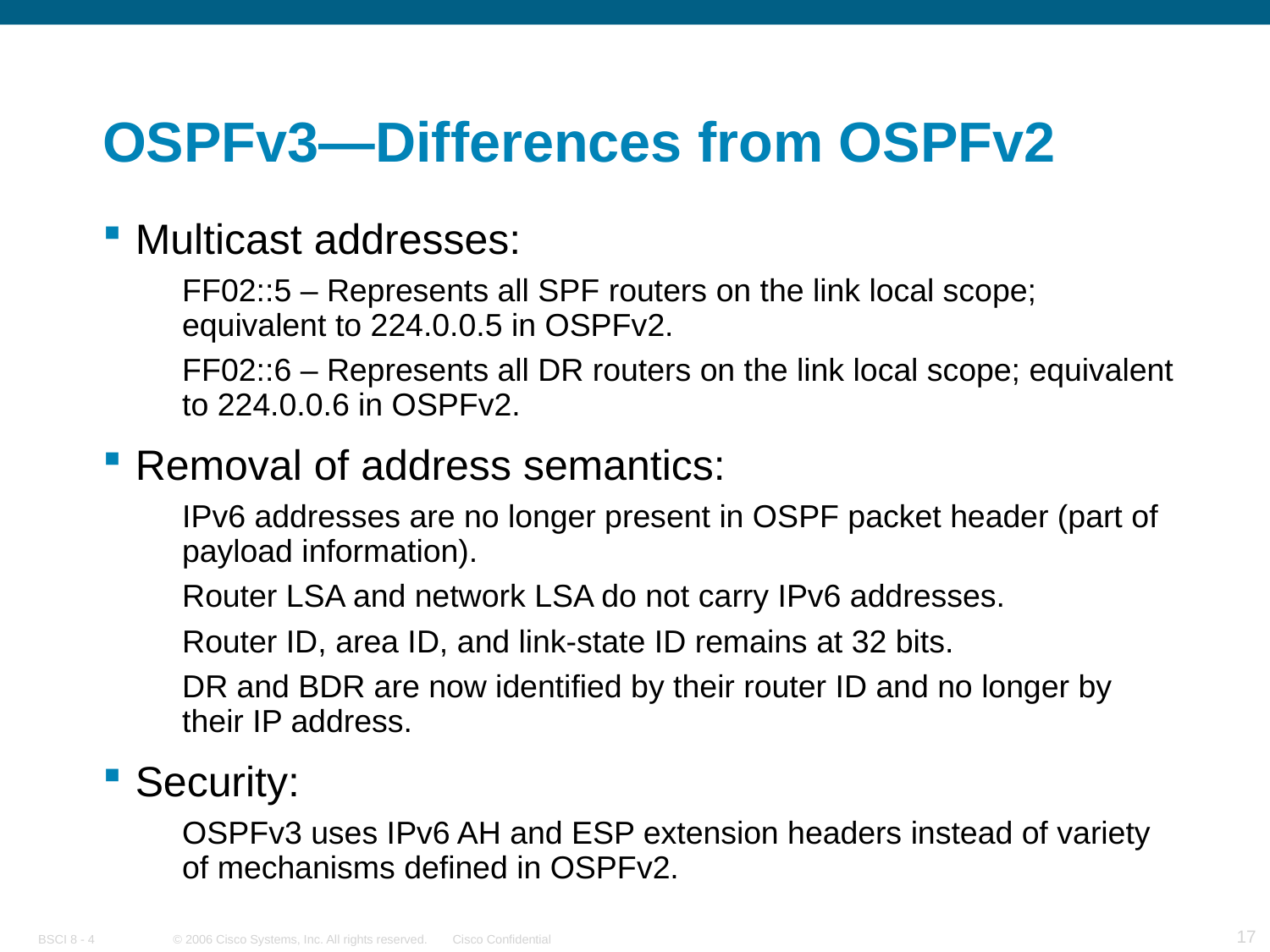

# OSPFv3—Differences from OSPFv2
Multicast addresses:
FF02::5 – Represents all SPF routers on the link local scope; equivalent to 224.0.0.5 in OSPFv2.
FF02::6 – Represents all DR routers on the link local scope; equivalent to 224.0.0.6 in OSPFv2.
Removal of address semantics:
IPv6 addresses are no longer present in OSPF packet header (part of payload information).
Router LSA and network LSA do not carry IPv6 addresses.
Router ID, area ID, and link-state ID remains at 32 bits.
DR and BDR are now identified by their router ID and no longer by their IP address.
Security:
OSPFv3 uses IPv6 AH and ESP extension headers instead of variety of mechanisms defined in OSPFv2.